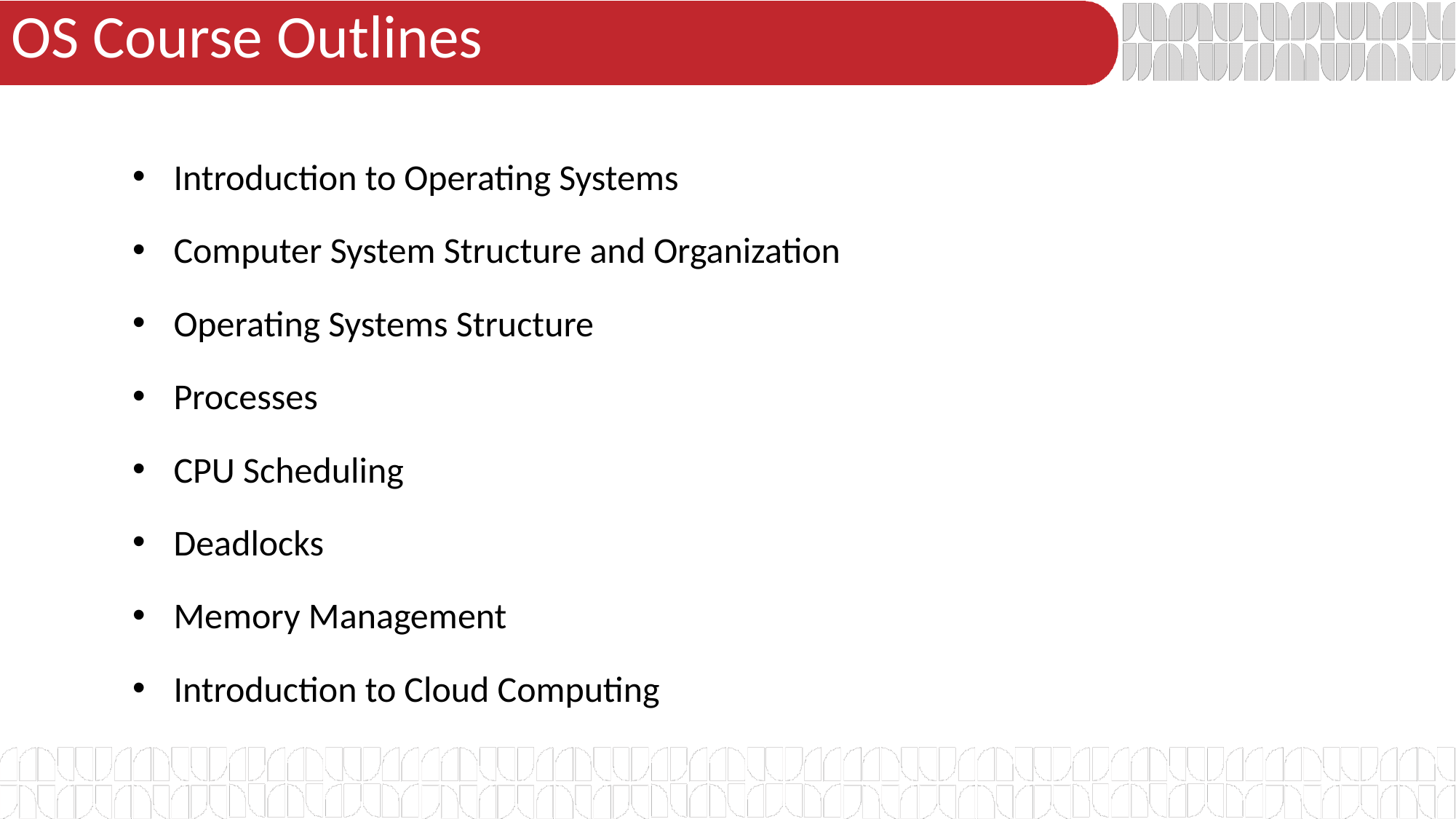

# OS Course Outlines
Introduction to Operating Systems
Computer System Structure and Organization
Operating Systems Structure
Processes
CPU Scheduling
Deadlocks
Memory Management
Introduction to Cloud Computing